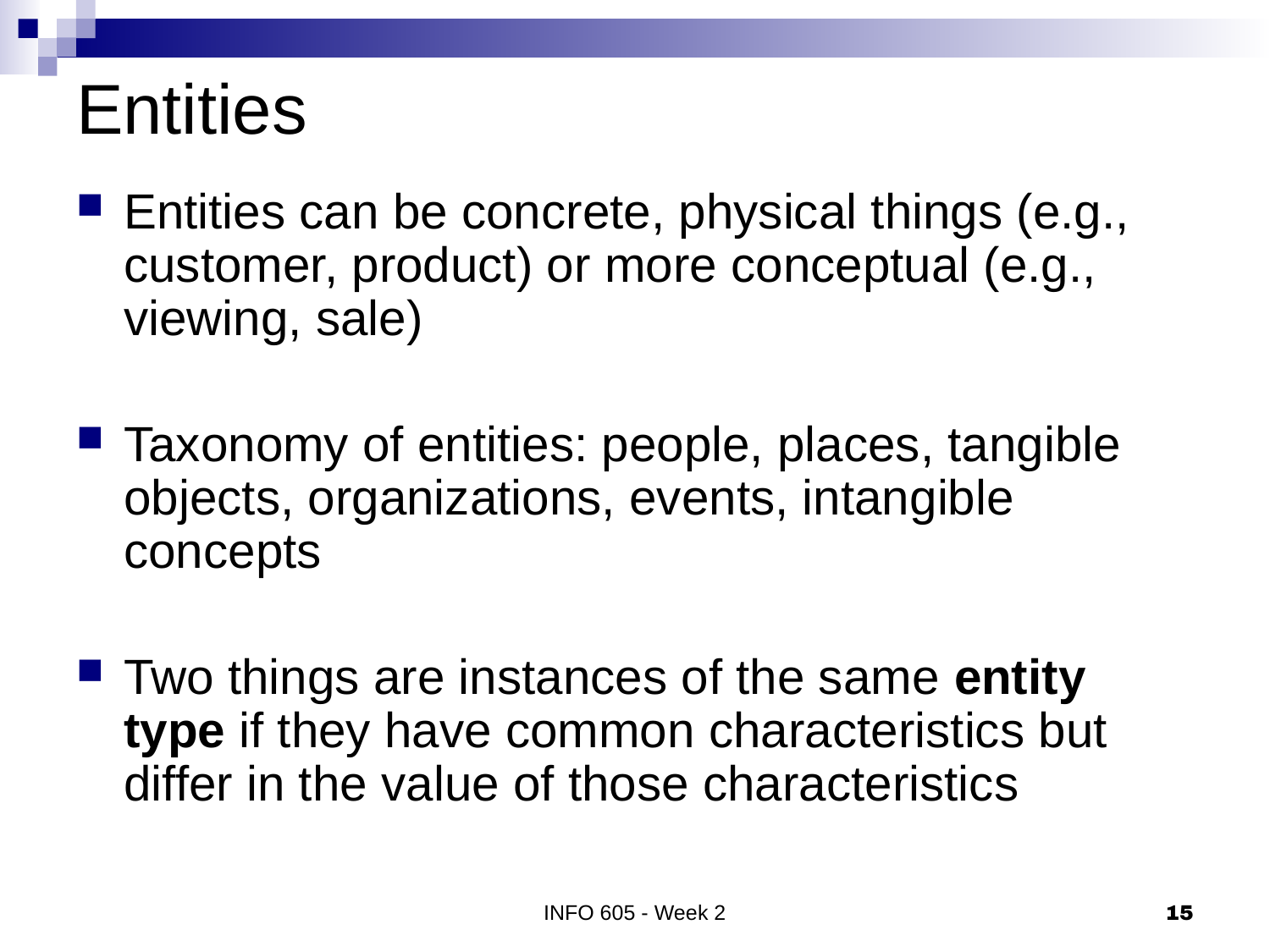

# Entities
Entities can be concrete, physical things (e.g., customer, product) or more conceptual (e.g., viewing, sale)

Taxonomy of entities: people, places, tangible objects, organizations, events, intangible concepts

Two things are instances of the same entity type if they have common characteristics but differ in the value of those characteristics

INFO 605 - Week 2
15